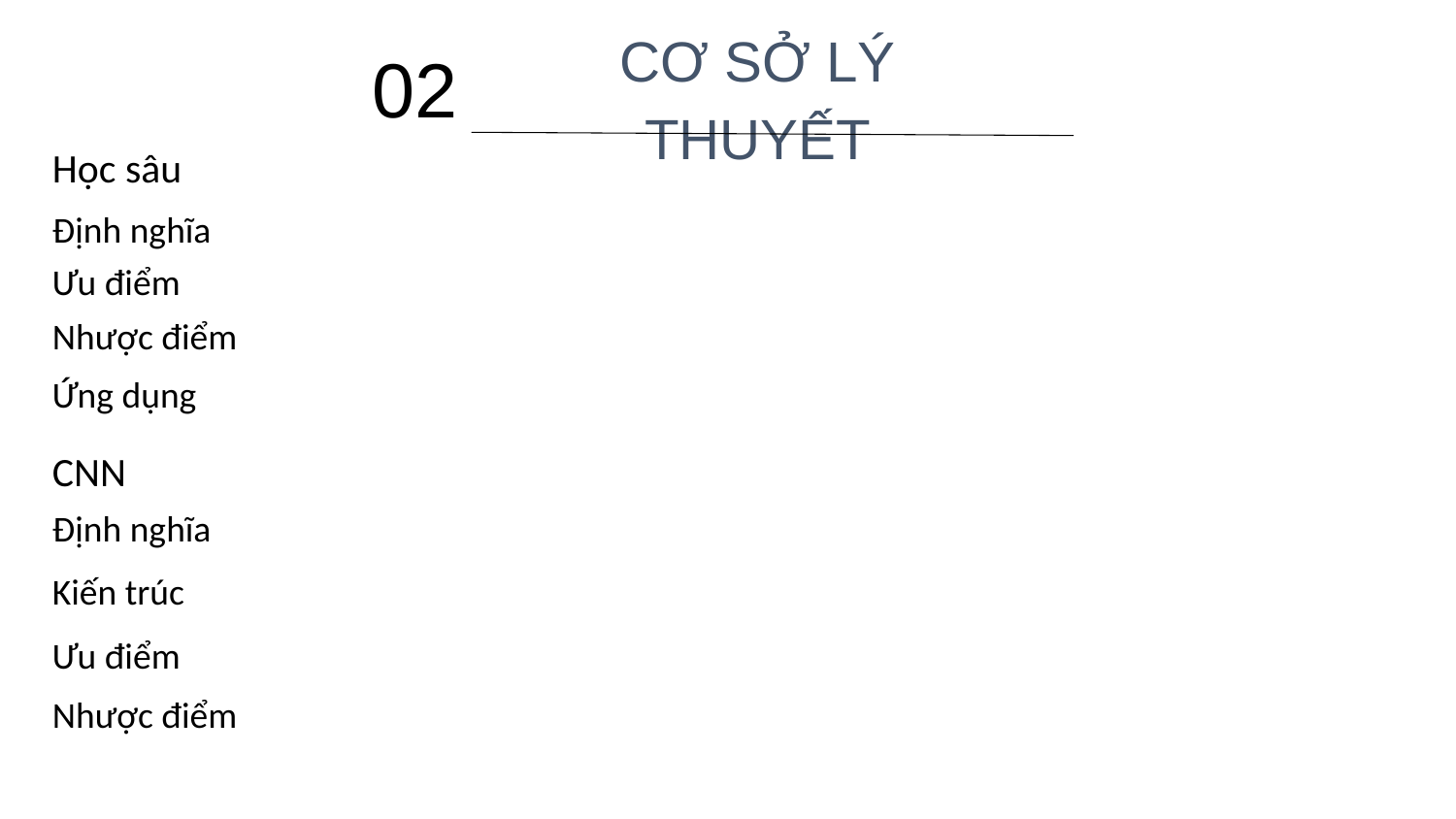

# 02
CƠ SỞ LÝ THUYẾT
Học sâu
Định nghĩa
Ưu điểm
Nhược điểm
Ứng dụng
CNN
Định nghĩa
Kiến trúc
Ưu điểm
Nhược điểm